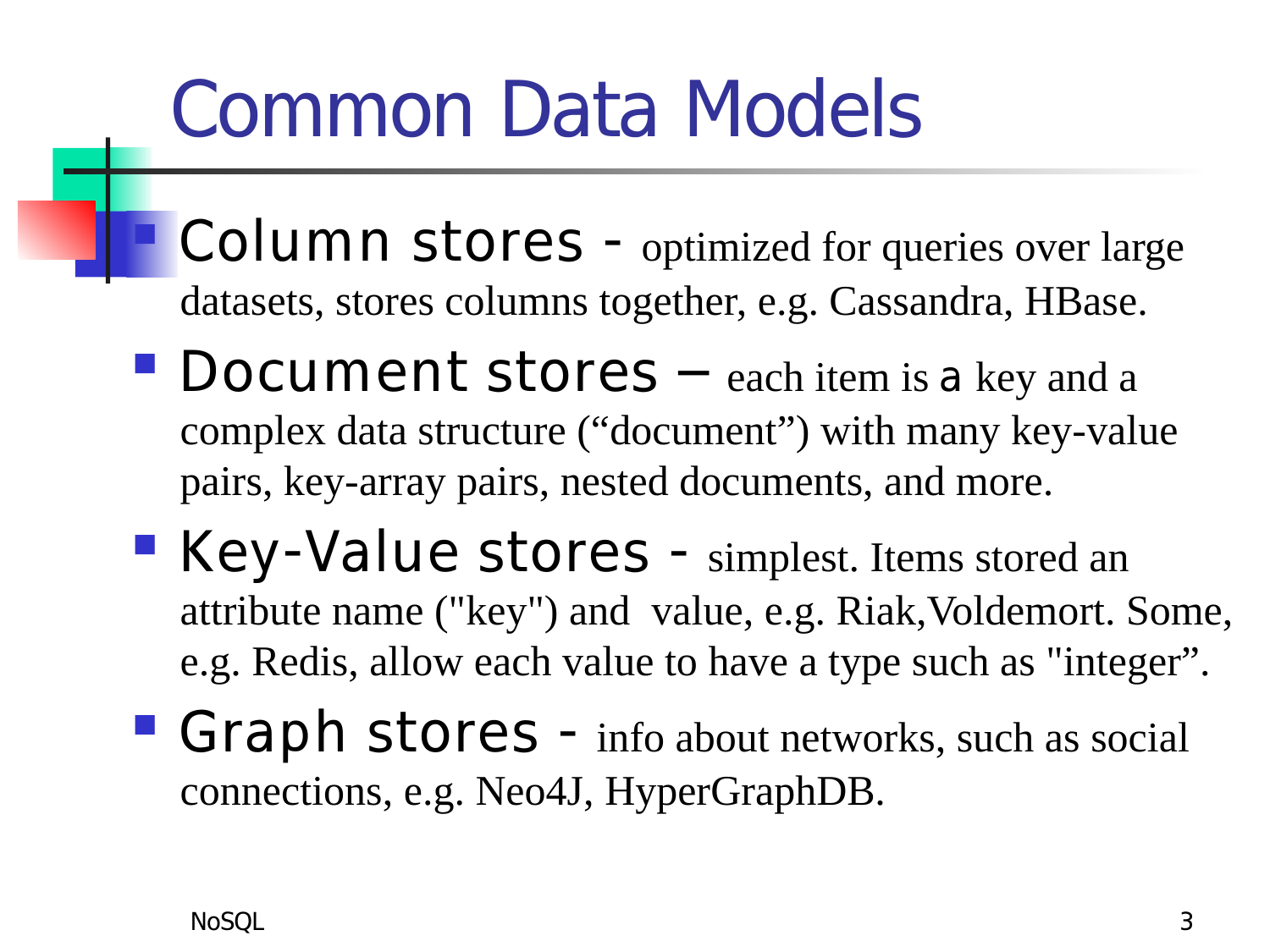

# Common Data Models
Column stores - optimized for queries over large datasets, stores columns together, e.g. Cassandra, HBase.
Document stores – each item is a key and a complex data structure (“document”) with many key-value pairs, key-array pairs, nested documents, and more.
Key-Value stores - simplest. Items stored an attribute name ("key") and  value, e.g. Riak,Voldemort. Some, e.g. Redis, allow each value to have a type such as "integer”.
Graph stores - info about networks, such as social connections, e.g. Neo4J, HyperGraphDB.

NoSQL
3